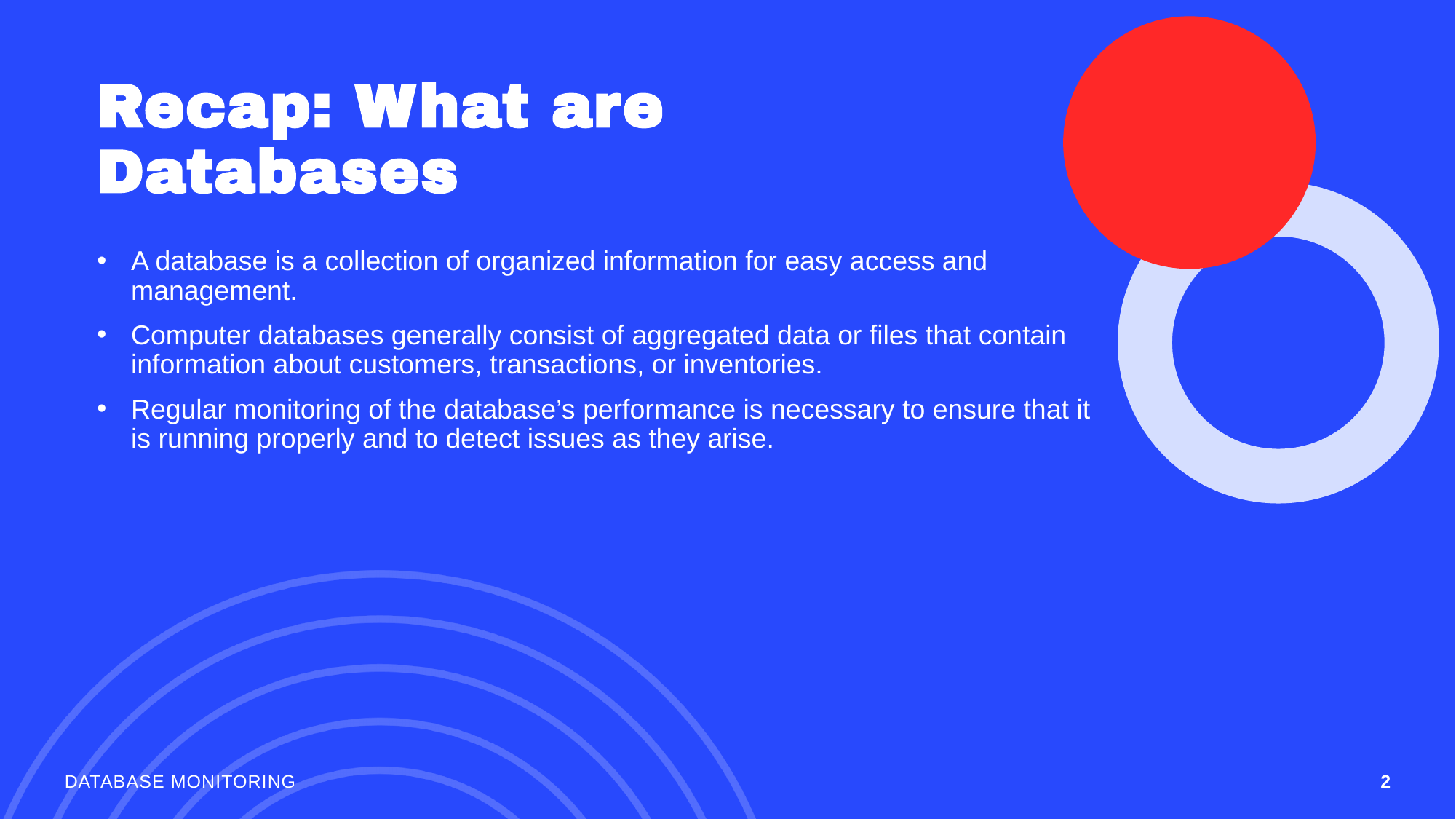

# Recap: What are Databases
A database is a collection of organized information for easy access and management.
Computer databases generally consist of aggregated data or files that contain information about customers, transactions, or inventories.
Regular monitoring of the database’s performance is necessary to ensure that it is running properly and to detect issues as they arise.

DATABASE MONITORING
2